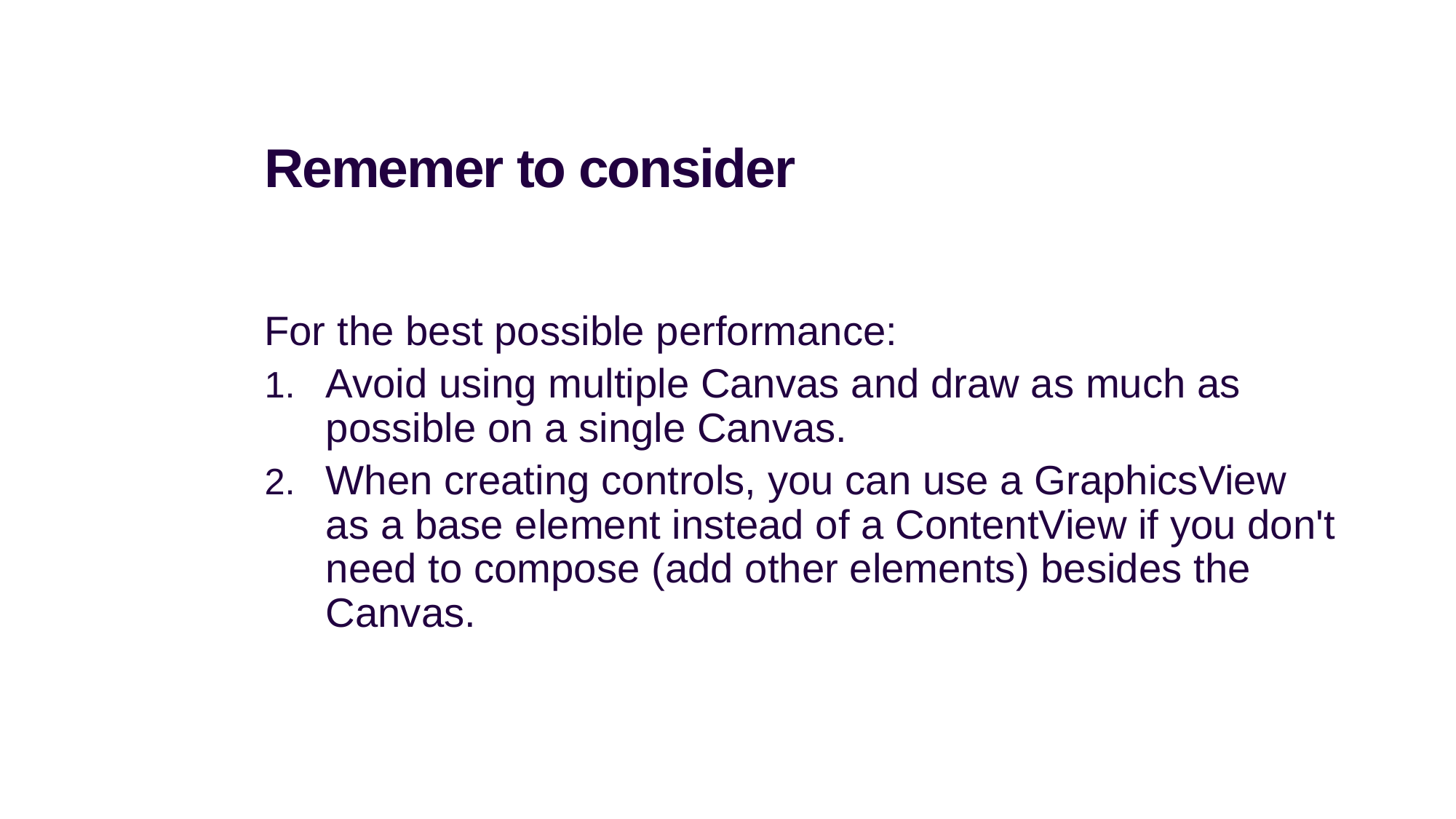

# Rememer to consider
For the best possible performance:
Avoid using multiple Canvas and draw as much as possible on a single Canvas.
When creating controls, you can use a GraphicsView as a base element instead of a ContentView if you don't need to compose (add other elements) besides the Canvas.